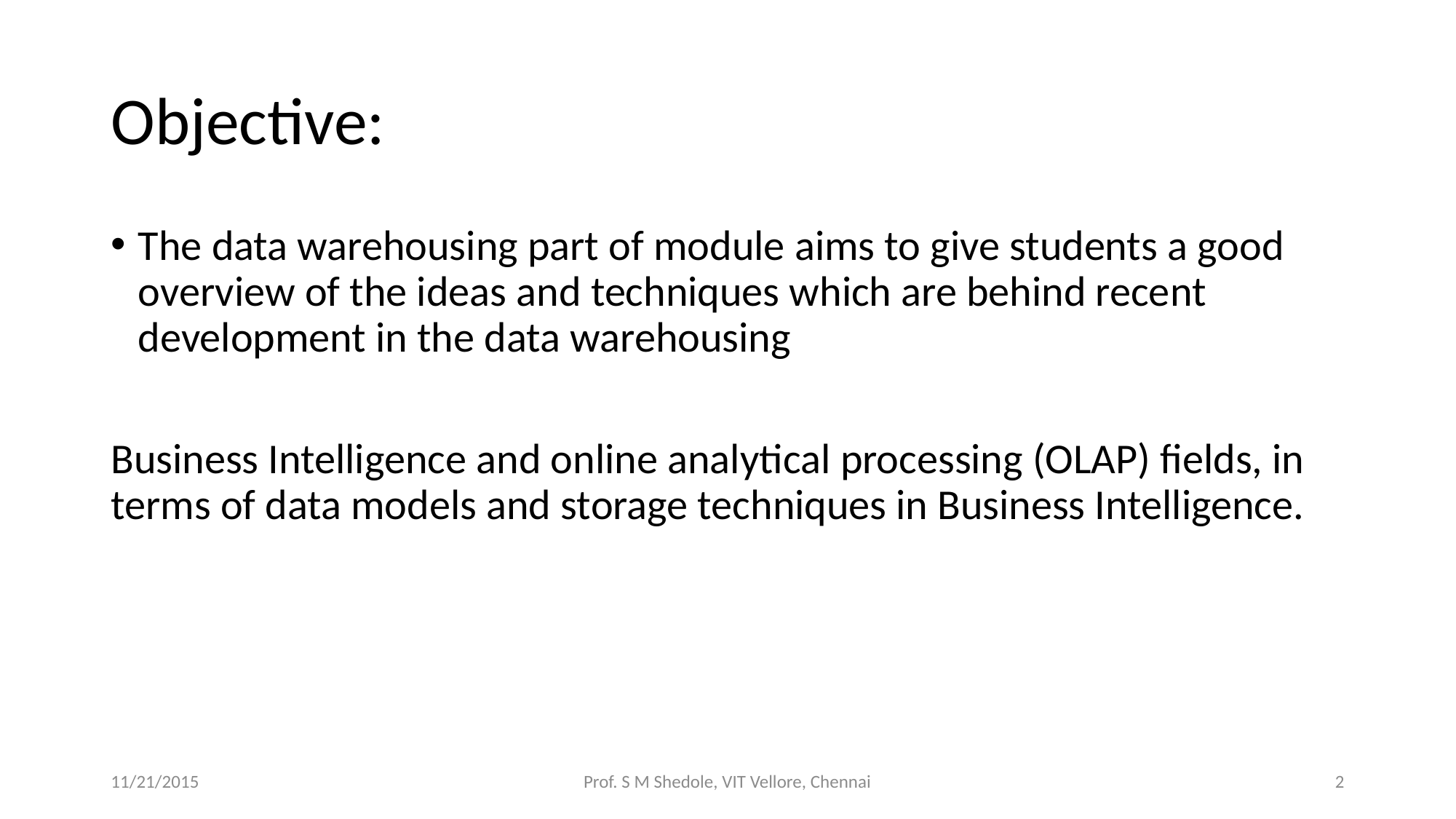

# Objective:
The data warehousing part of module aims to give students a good overview of the ideas and techniques which are behind recent development in the data warehousing

Business Intelligence and online analytical processing (OLAP) fields, in terms of data models and storage techniques in Business Intelligence.
11/21/2015
Prof. S M Shedole, VIT Vellore, Chennai
2